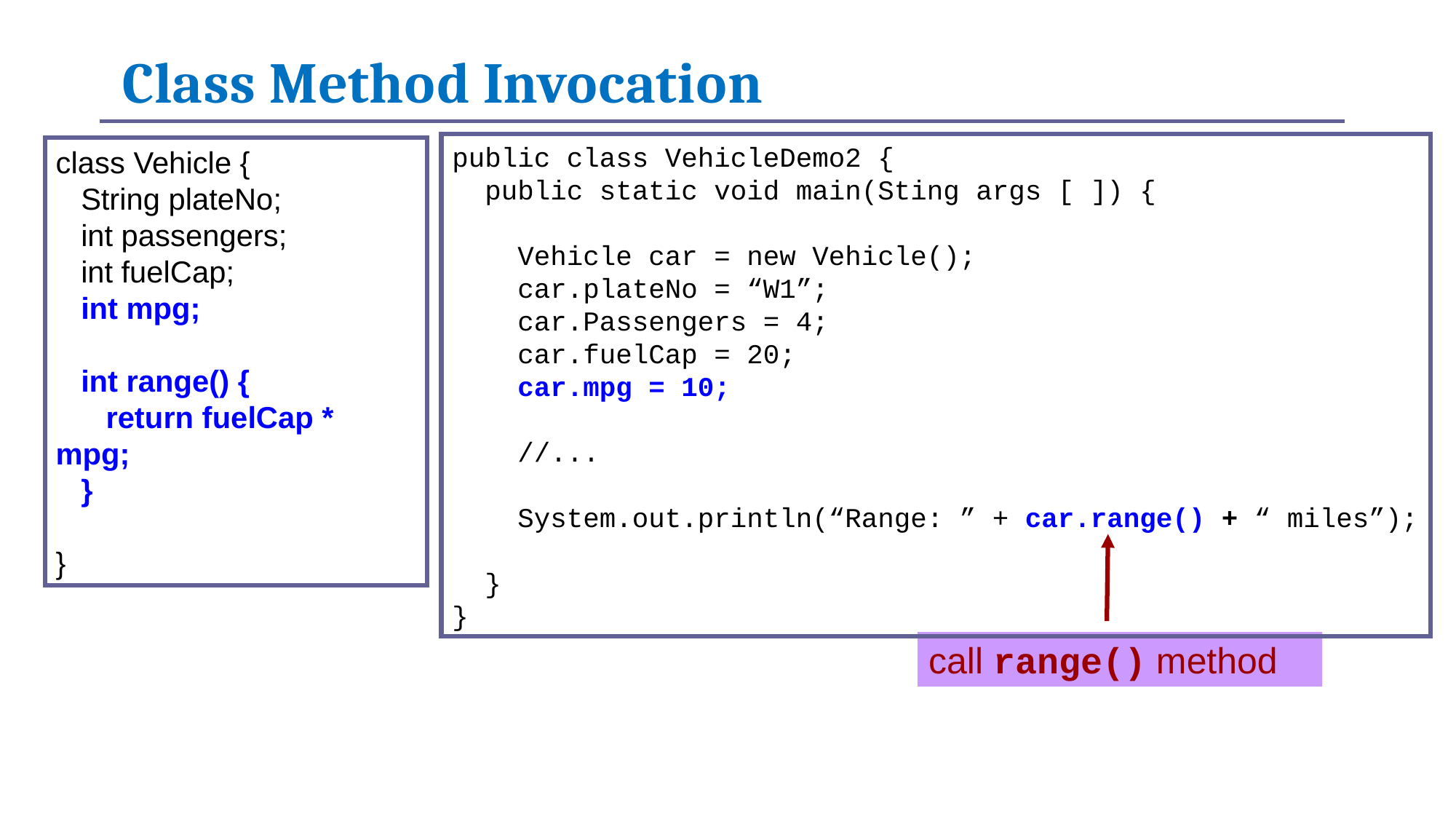

Class Method Invocation
public class VehicleDemo2 {
  public static void main(Sting args [ ]) {

    Vehicle car = new Vehicle();
    car.plateNo = “W1”;
    car.Passengers = 4;
    car.fuelCap = 20;
    car.mpg = 10;

    //...

    System.out.println(“Range: ” + car.range() + “ miles”);
  }
}
class Vehicle {
   String plateNo;
   int passengers;
   int fuelCap;
   int mpg;

   int range() {
      return fuelCap * mpg;
   }

}
call range() method